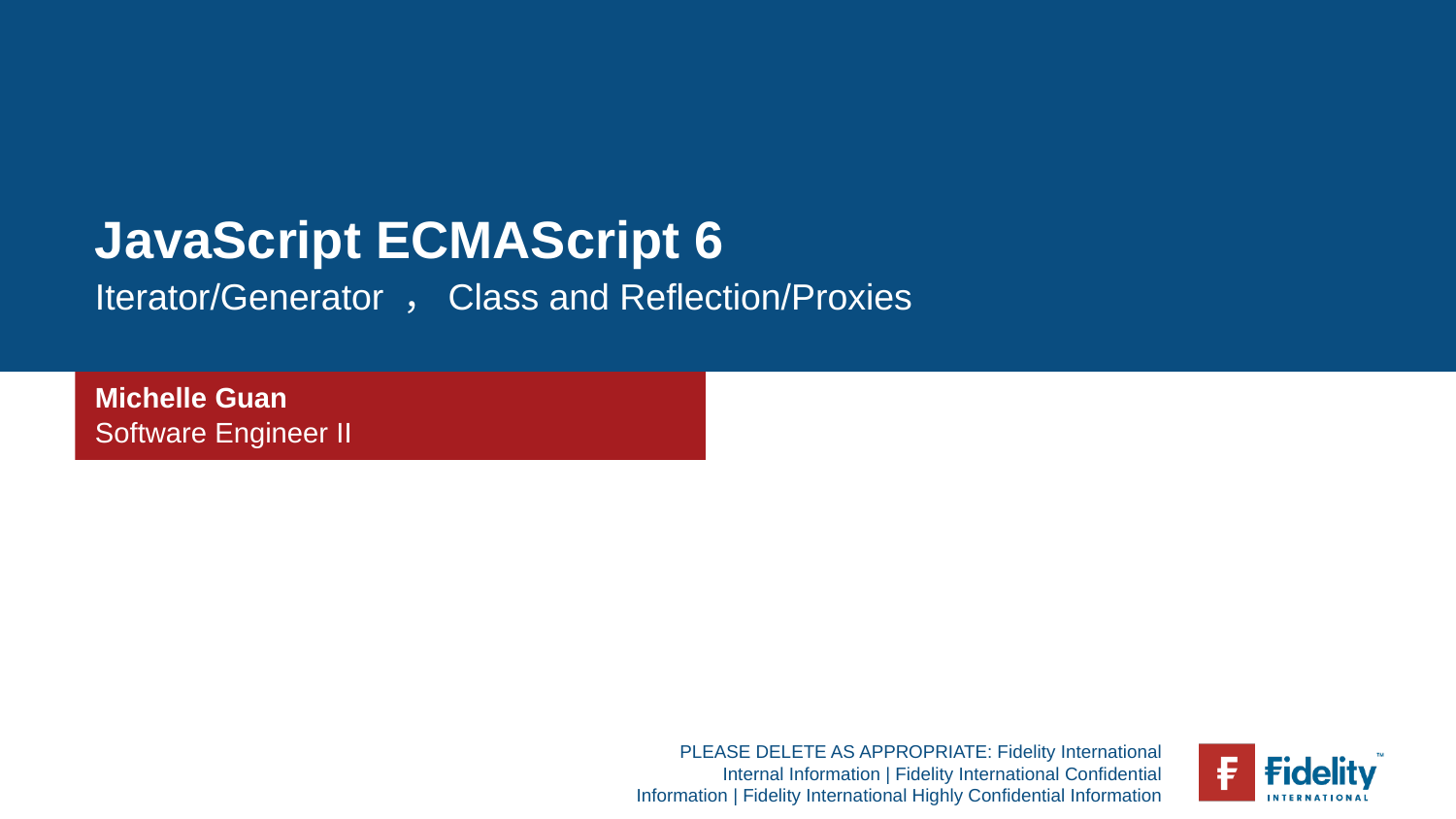

# JavaScript ECMAScript 6
Iterator/Generator ，Class and Reflection/Proxies
Michelle Guan
Software Engineer II